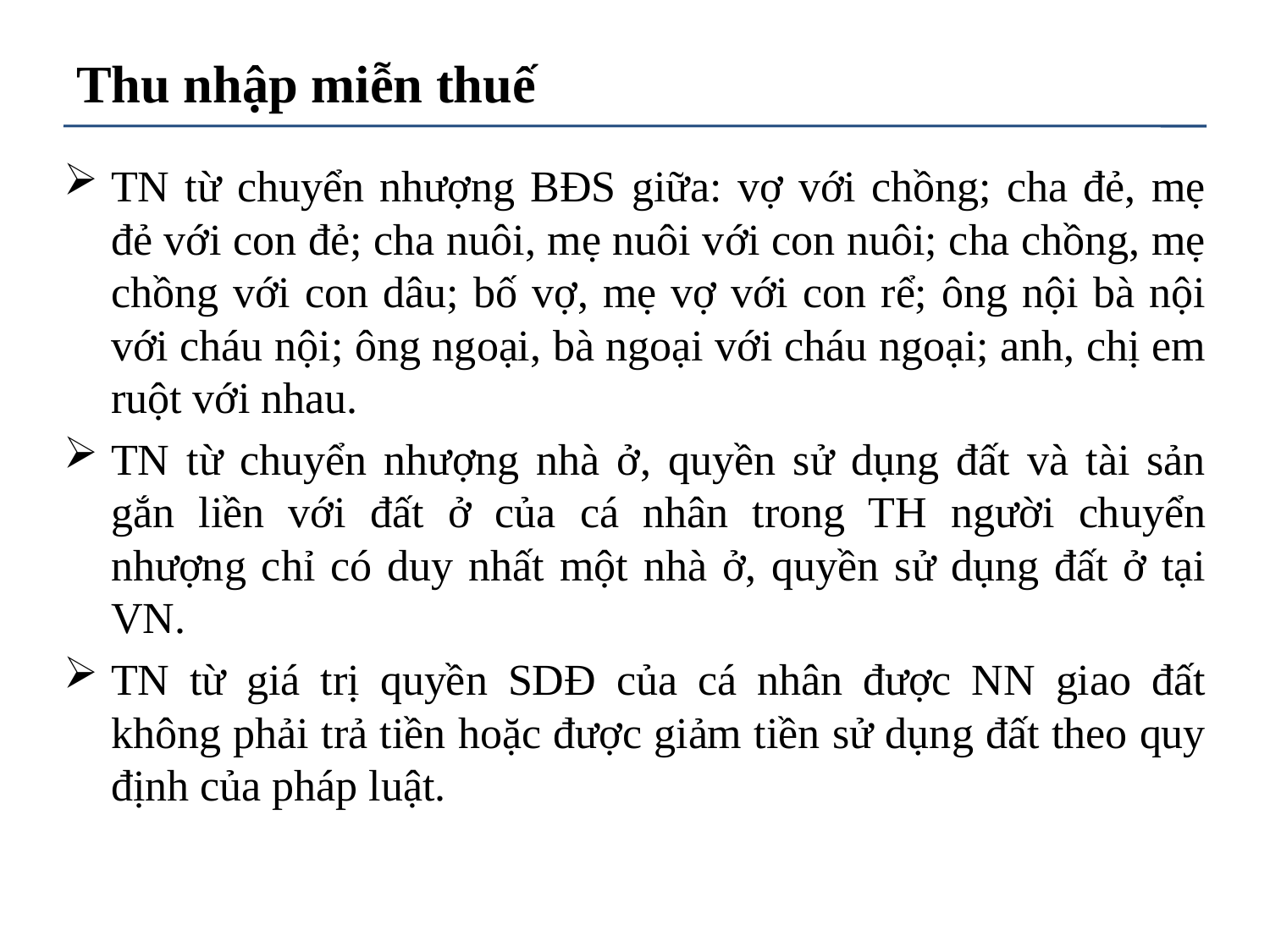

# Thu nhập miễn thuế
TN từ chuyển nhượng BĐS giữa: vợ với chồng; cha đẻ, mẹ đẻ với con đẻ; cha nuôi, mẹ nuôi với con nuôi; cha chồng, mẹ chồng với con dâu; bố vợ, mẹ vợ với con rể; ông nội bà nội với cháu nội; ông ngoại, bà ngoại với cháu ngoại; anh, chị em ruột với nhau.
TN từ chuyển nhượng nhà ở, quyền sử dụng đất và tài sản gắn liền với đất ở của cá nhân trong TH người chuyển nhượng chỉ có duy nhất một nhà ở, quyền sử dụng đất ở tại VN.
TN từ giá trị quyền SDĐ của cá nhân được NN giao đất không phải trả tiền hoặc được giảm tiền sử dụng đất theo quy định của pháp luật.